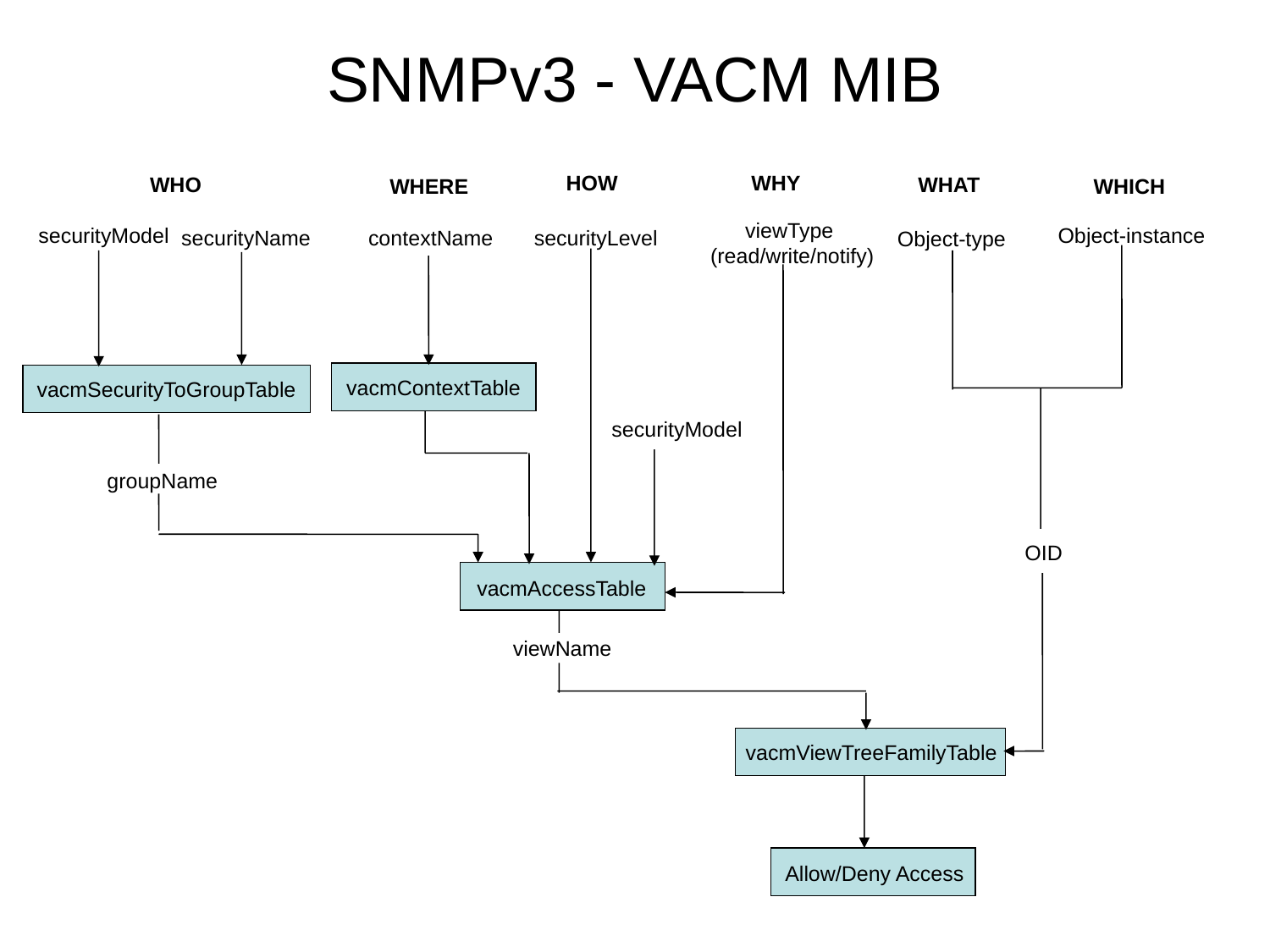

# SNMPv3 - VACM MIB
HOW
WHY
WHO
WHAT
WHERE
WHICH
viewType
(read/write/notify)
securityModel
Object-instance
securityName
contextName
securityLevel
Object-type

vacmContextTable
vacmSecurityToGroupTable

securityModel

groupName

OID

vacmAccessTable

viewName

vacmViewTreeFamilyTable

Allow/Deny Access